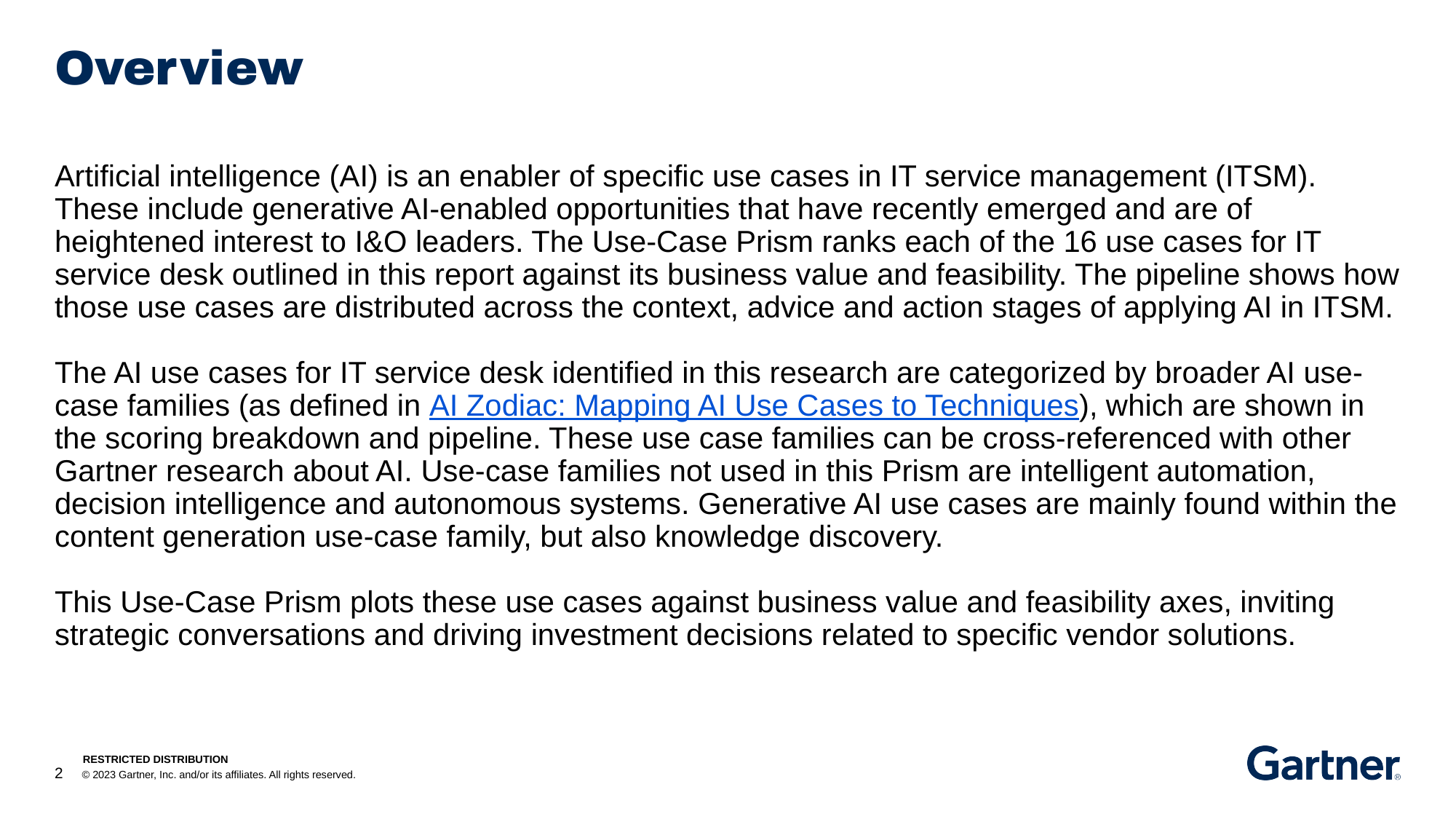

# Overview
Artificial intelligence (AI) is an enabler of specific use cases in IT service management (ITSM). These include generative AI-enabled opportunities that have recently emerged and are of heightened interest to I&O leaders. The Use-Case Prism ranks each of the 16 use cases for IT service desk outlined in this report against its business value and feasibility. The pipeline shows how those use cases are distributed across the context, advice and action stages of applying AI in ITSM.
The AI use cases for IT service desk identified in this research are categorized by broader AI use-case families (as defined in AI Zodiac: Mapping AI Use Cases to Techniques), which are shown in the scoring breakdown and pipeline. These use case families can be cross-referenced with other Gartner research about AI. Use-case families not used in this Prism are intelligent automation, decision intelligence and autonomous systems. Generative AI use cases are mainly found within the content generation use-case family, but also knowledge discovery.

This Use-Case Prism plots these use cases against business value and feasibility axes, inviting strategic conversations and driving investment decisions related to specific vendor solutions.